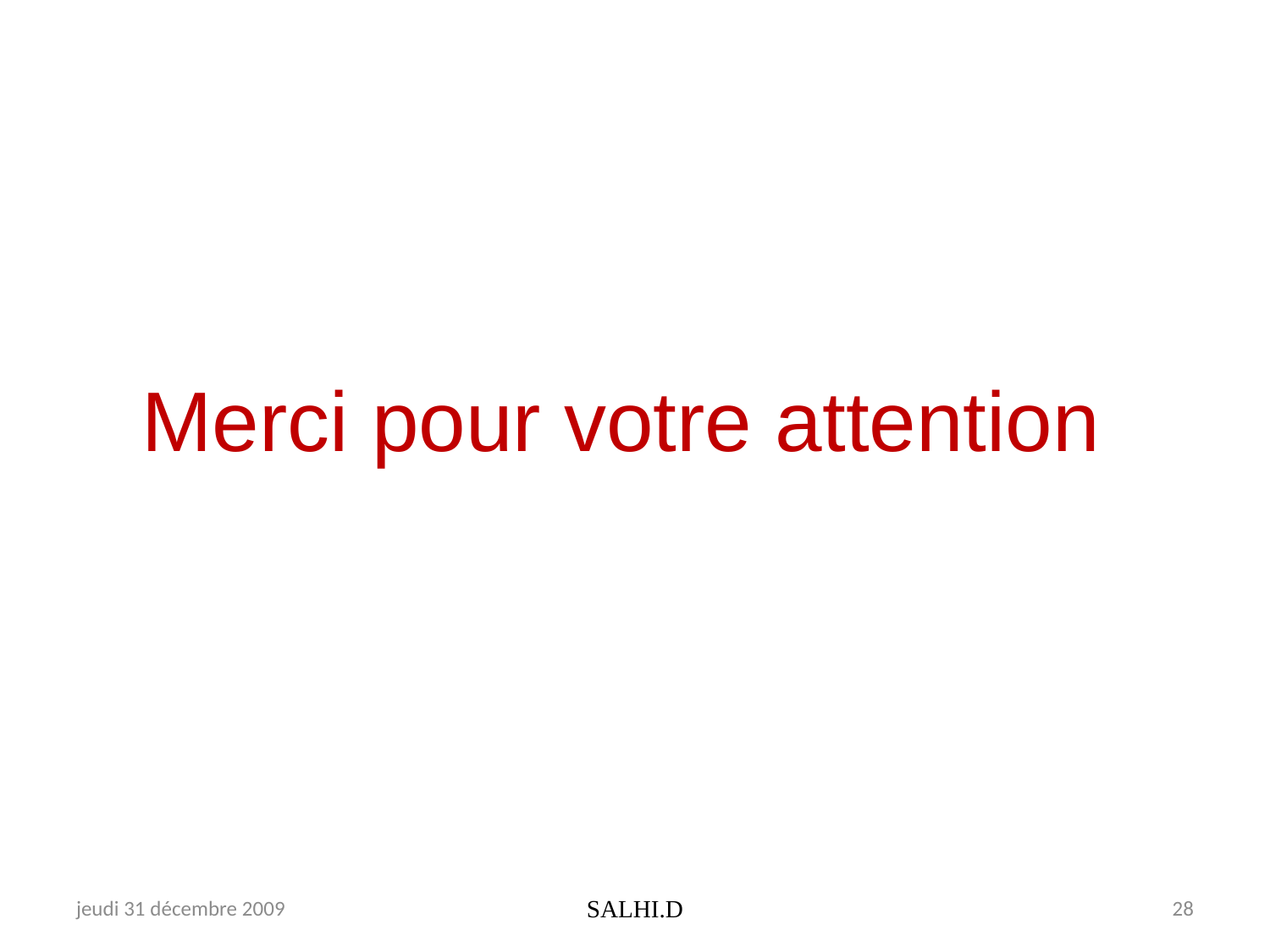

# Merci pour votre attention
jeudi 31 décembre 2009
SALHI.D
28